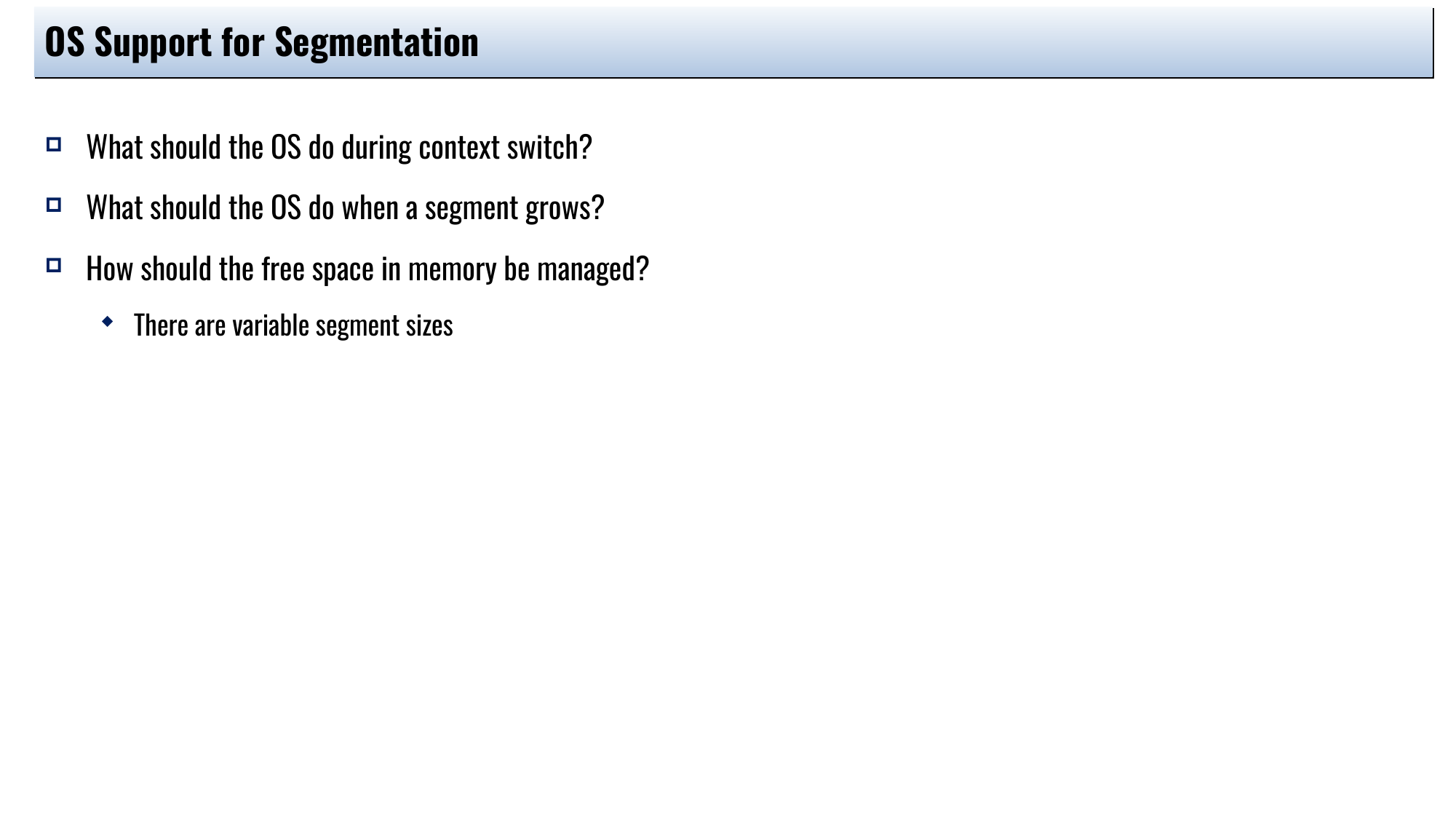

# OS Support for Segmentation
What should the OS do during context switch?
What should the OS do when a segment grows?
How should the free space in memory be managed?
There are variable segment sizes